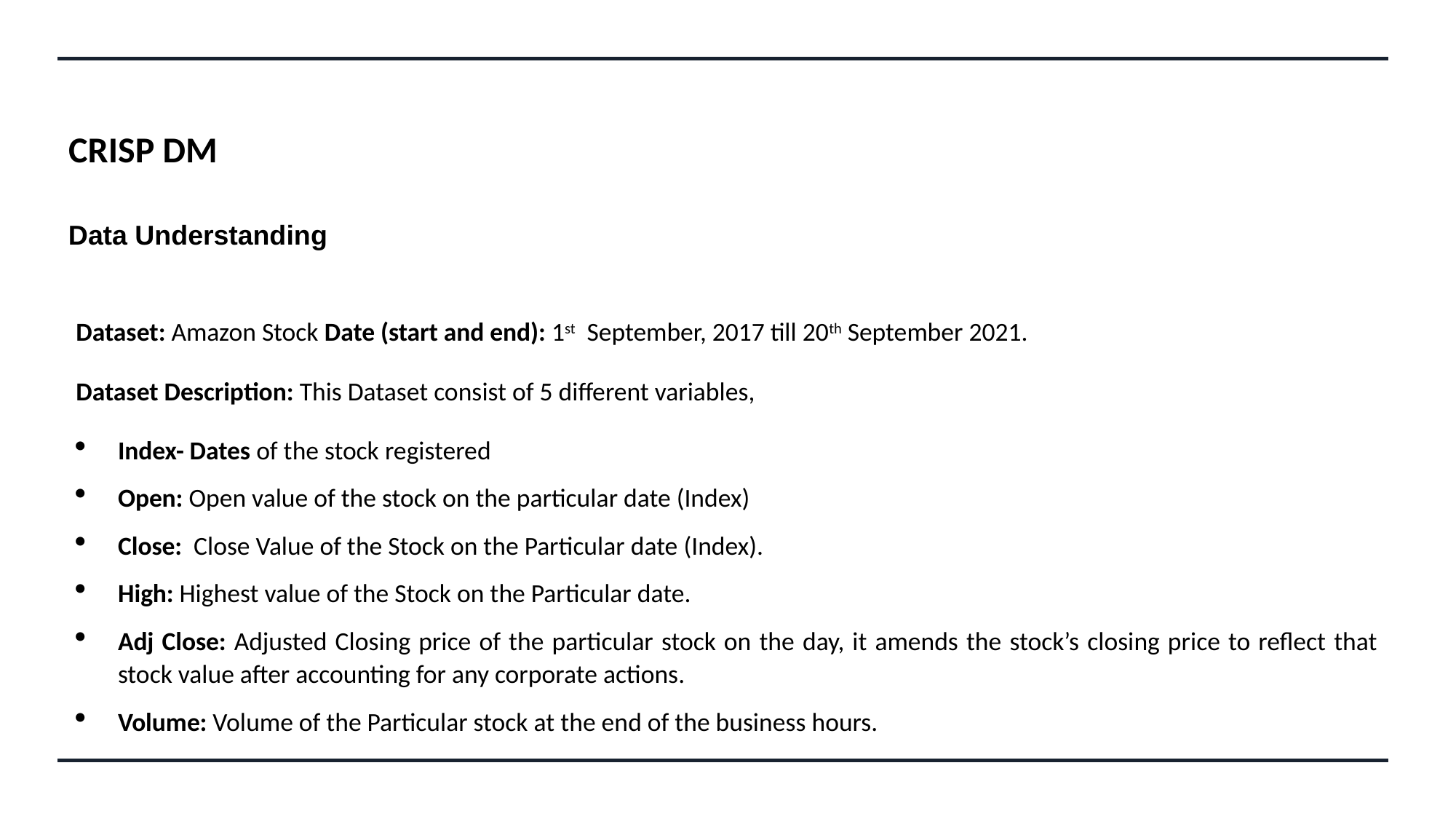

# CRISP DM
Data Understanding
Dataset: Amazon Stock Date (start and end): 1st  September, 2017 till 20th September 2021.
Dataset Description: This Dataset consist of 5 different variables,
Index- Dates of the stock registered
Open: Open value of the stock on the particular date (Index)
Close:  Close Value of the Stock on the Particular date (Index).
High: Highest value of the Stock on the Particular date.
Adj Close: Adjusted Closing price of the particular stock on the day, it amends the stock’s closing price to reflect that stock value after accounting for any corporate actions.
Volume: Volume of the Particular stock at the end of the business hours.